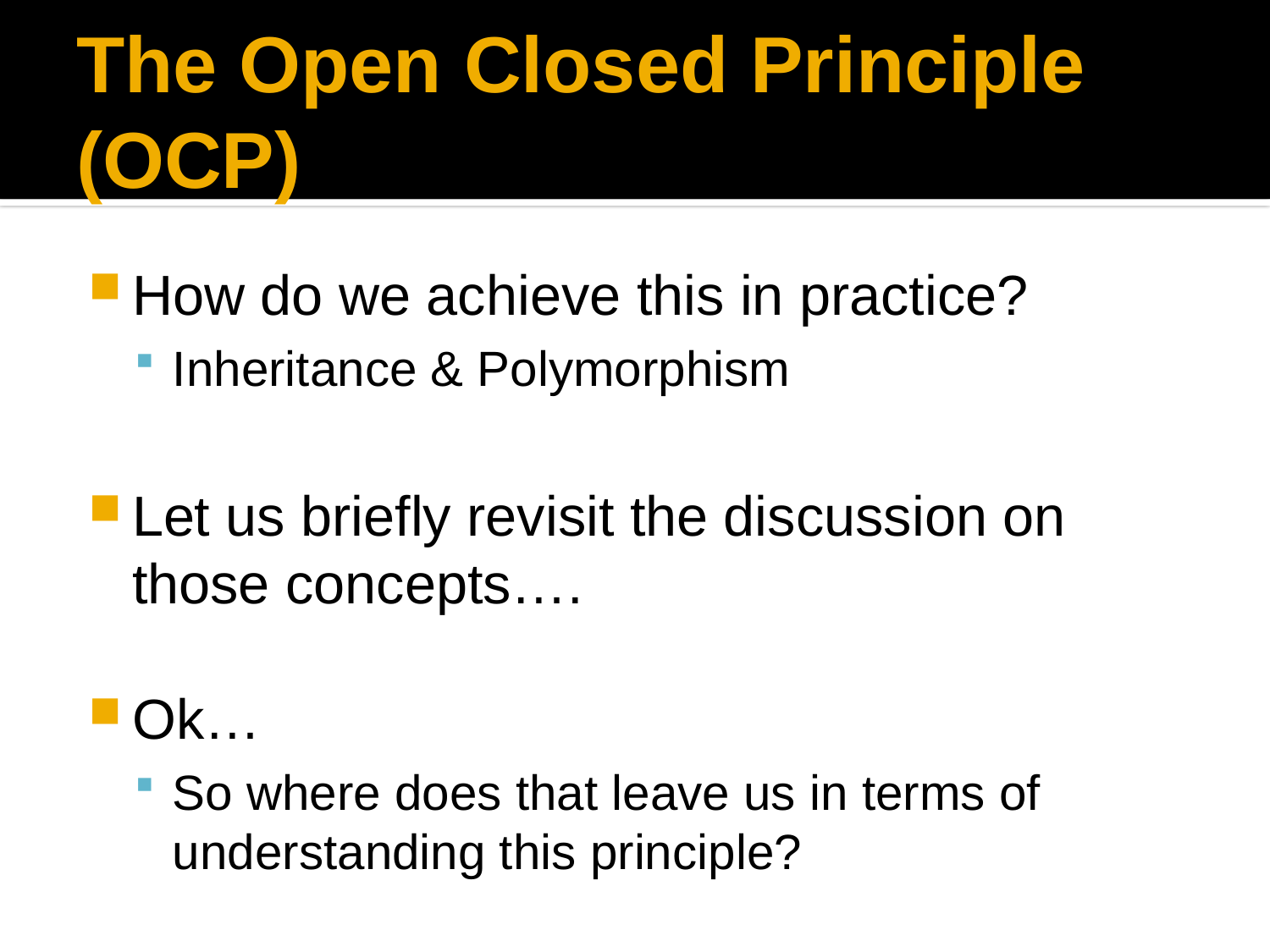

# The Open Closed Principle (OCP)
How do we achieve this in practice?
Inheritance & Polymorphism

Let us briefly revisit the discussion on those concepts….

Ok…
So where does that leave us in terms of understanding this principle?